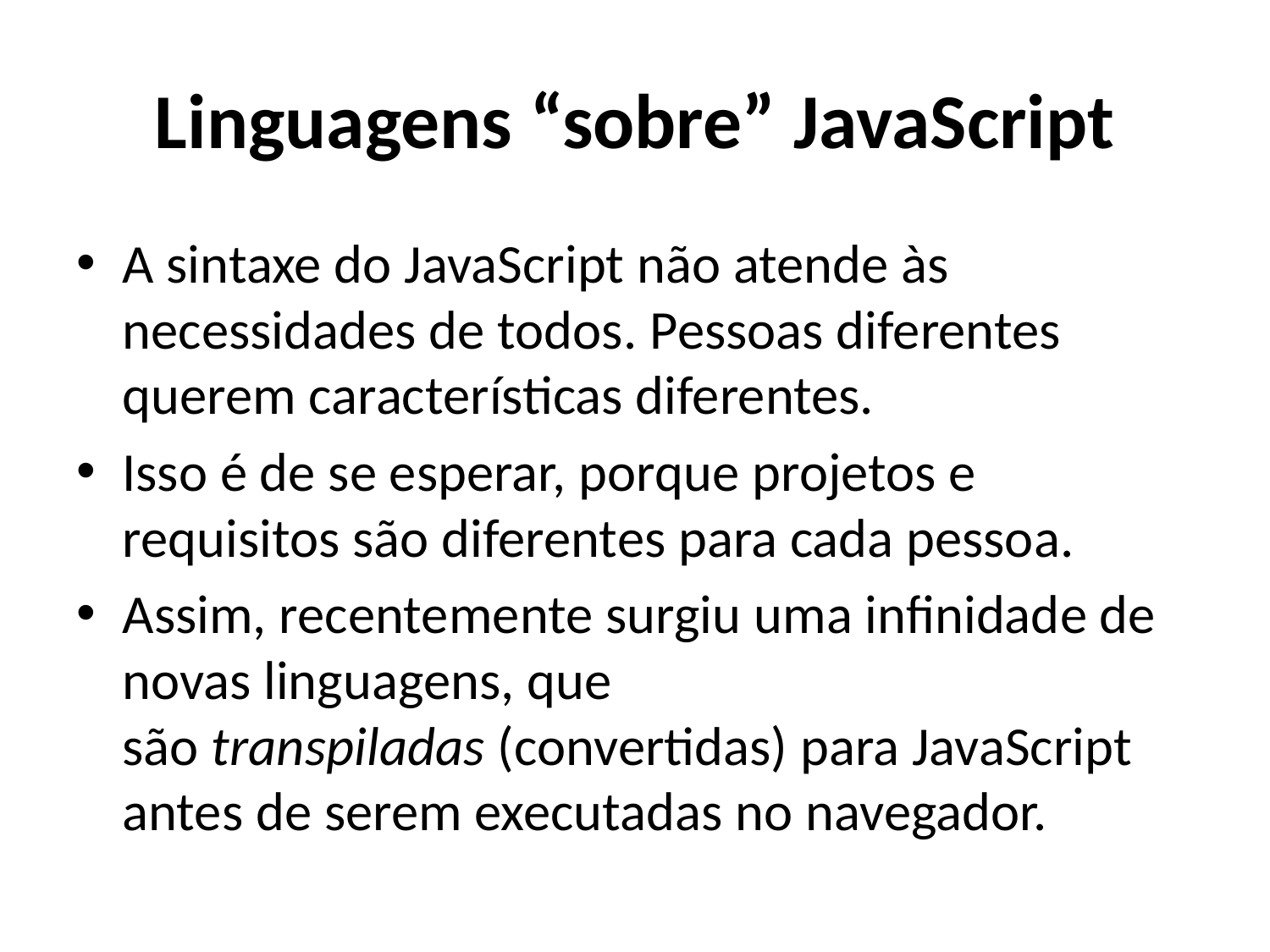

# Linguagens “sobre” JavaScript
A sintaxe do JavaScript não atende às necessidades de todos. Pessoas diferentes querem características diferentes.
Isso é de se esperar, porque projetos e requisitos são diferentes para cada pessoa.
Assim, recentemente surgiu uma infinidade de novas linguagens, que são transpiladas (convertidas) para JavaScript antes de serem executadas no navegador.